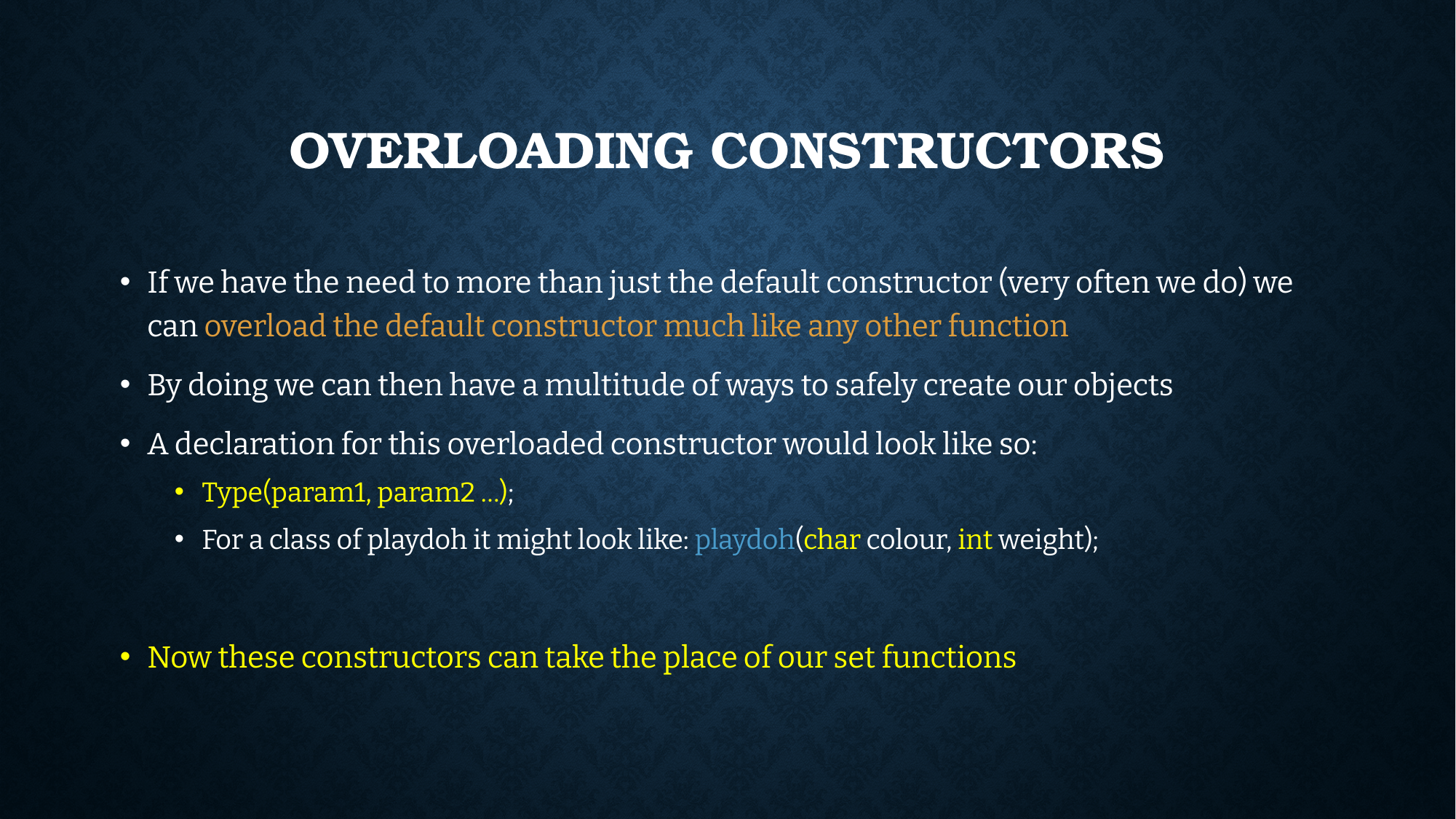

# Overloading Constructors
If we have the need to more than just the default constructor (very often we do) we can overload the default constructor much like any other function
By doing we can then have a multitude of ways to safely create our objects
A declaration for this overloaded constructor would look like so:
Type(param1, param2 …);
For a class of playdoh it might look like: playdoh(char colour, int weight);

Now these constructors can take the place of our set functions